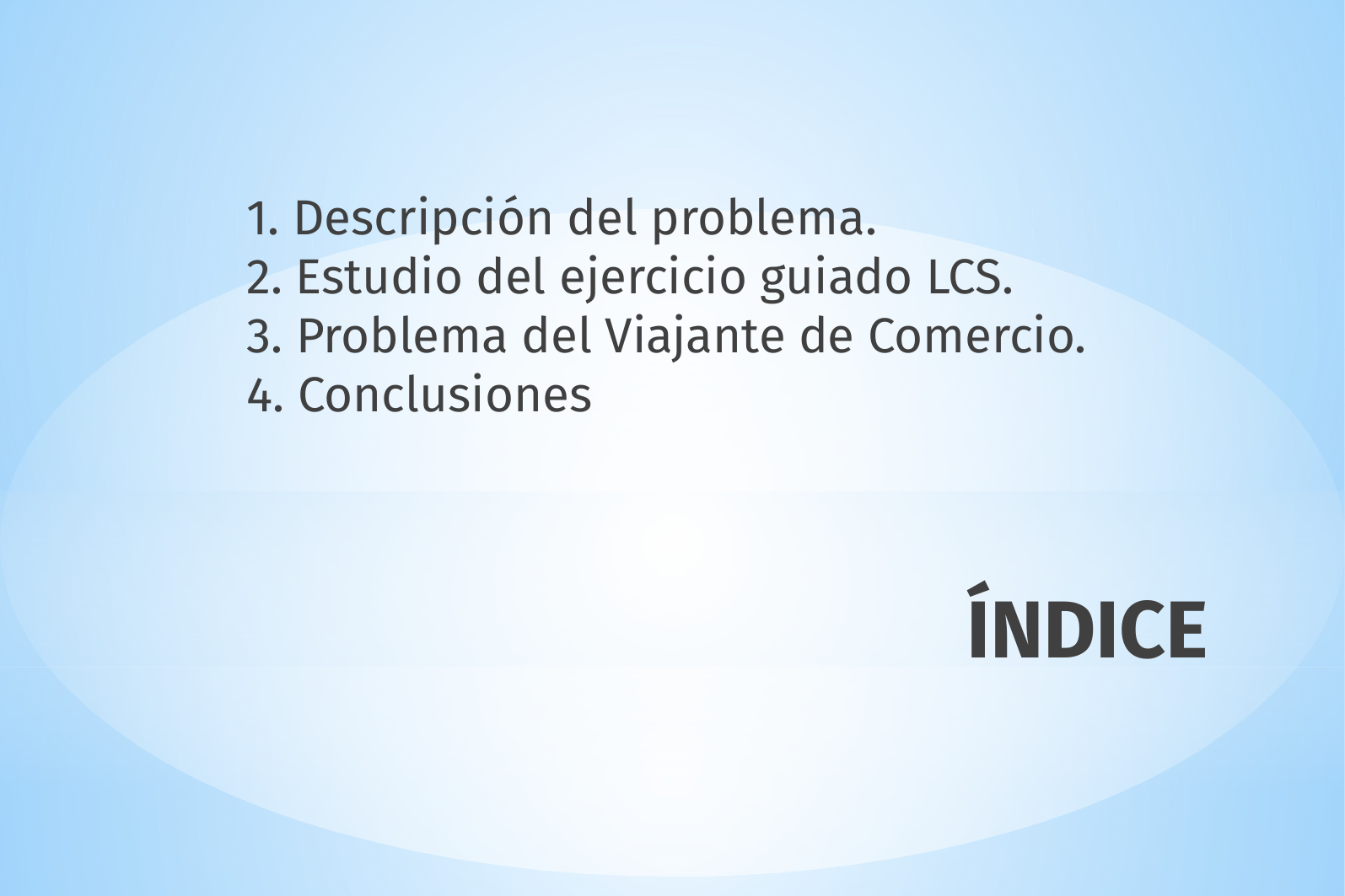

1. Descripción del problema.
2. Estudio del ejercicio guiado LCS.
3. Problema del Viajante de Comercio.
4. Conclusiones
ÍNDICE